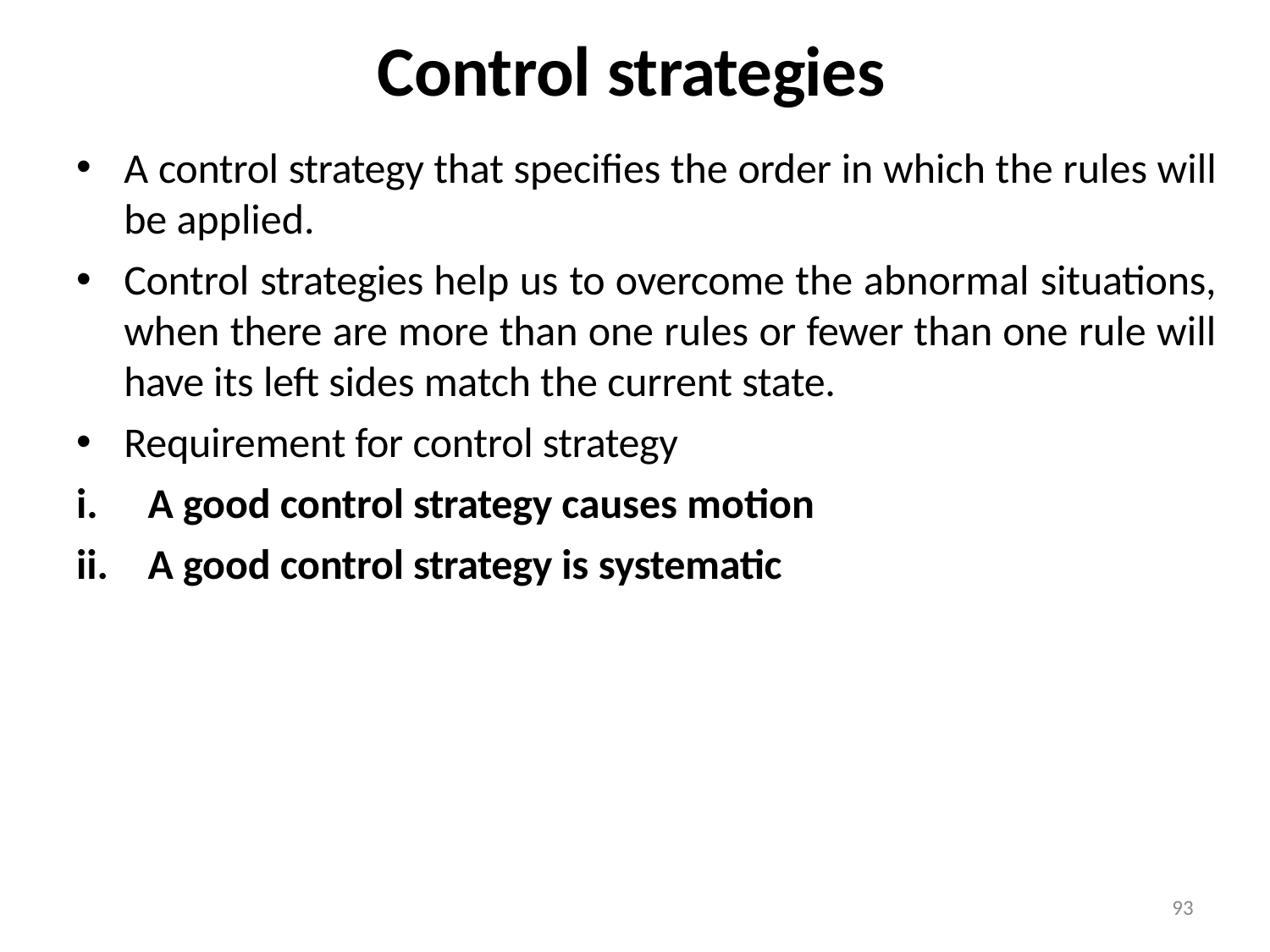

# Control strategies
A control strategy that specifies the order in which the rules will  be applied.
Control strategies help us to overcome the abnormal situations,  when there are more than one rules or fewer than one rule will  have its left sides match the current state.
Requirement for control strategy
A good control strategy causes motion
A good control strategy is systematic
93